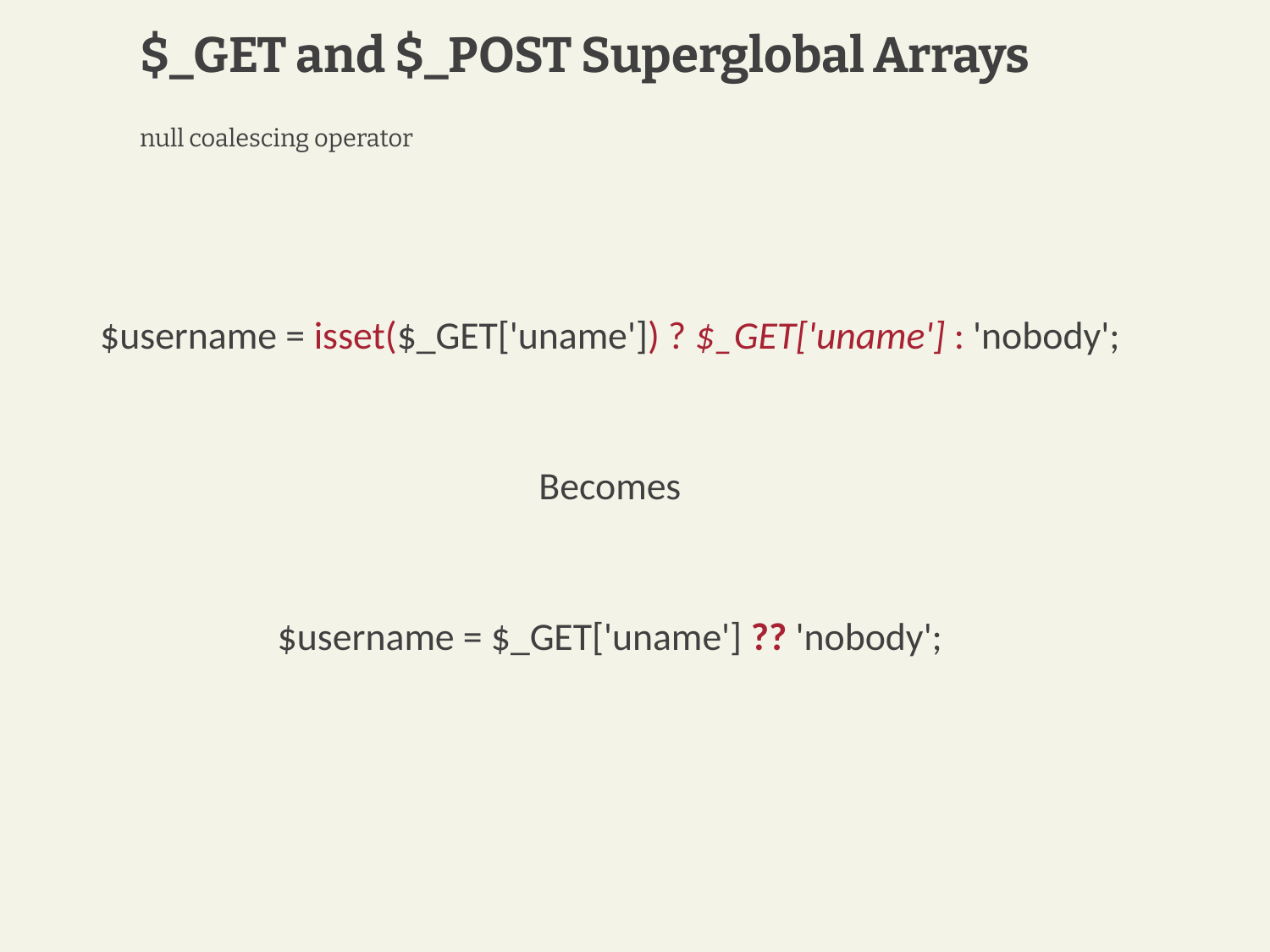

# $_GET and $_POST Superglobal Arrays
null coalescing operator

$username = isset($_GET['uname']) ? $_GET['uname'] : 'nobody';

Becomes

$username = $_GET['uname'] ?? 'nobody';